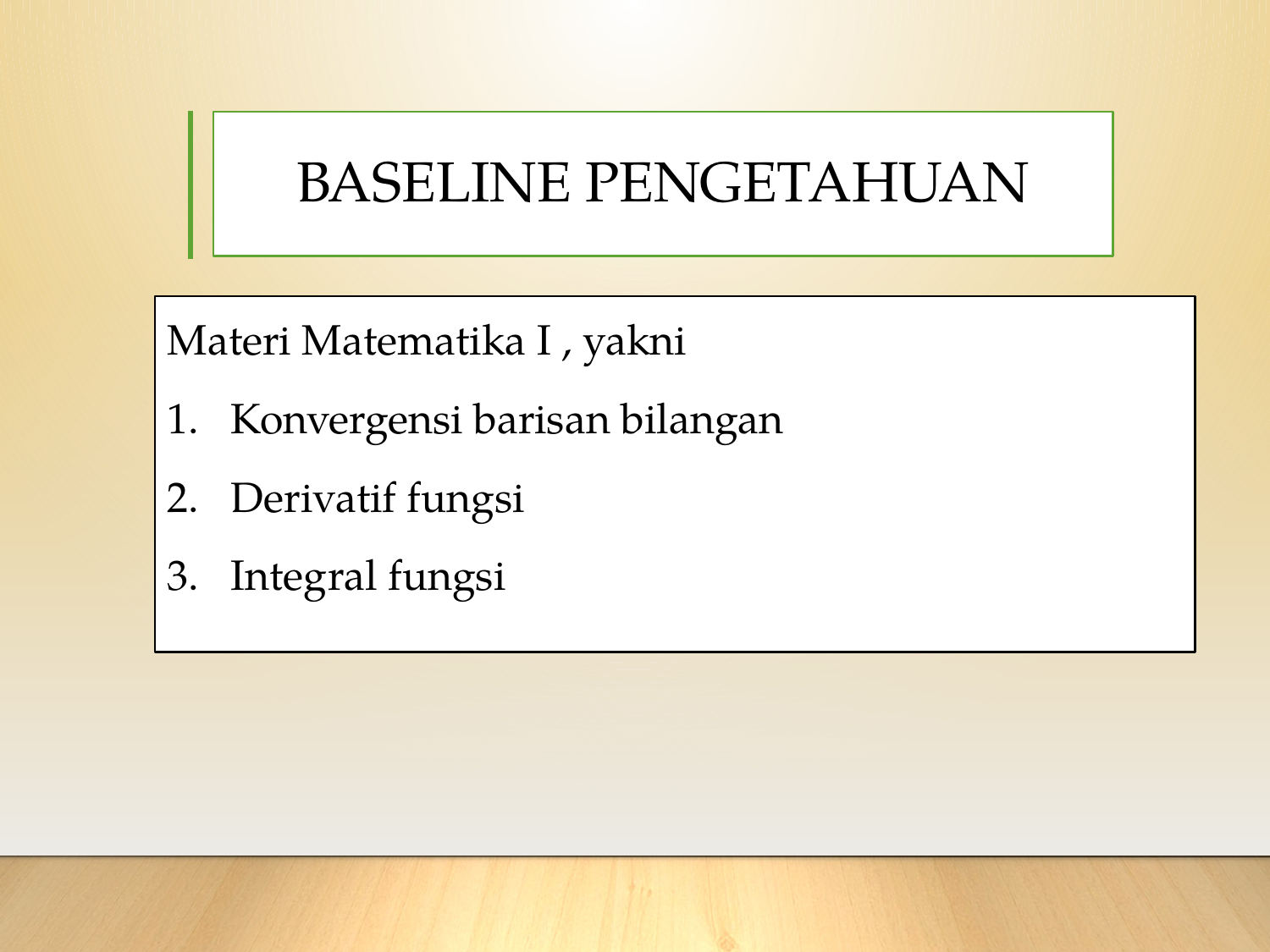

# BASELINE PENGETAHUAN
Materi Matematika I , yakni
Konvergensi barisan bilangan
Derivatif fungsi
Integral fungsi